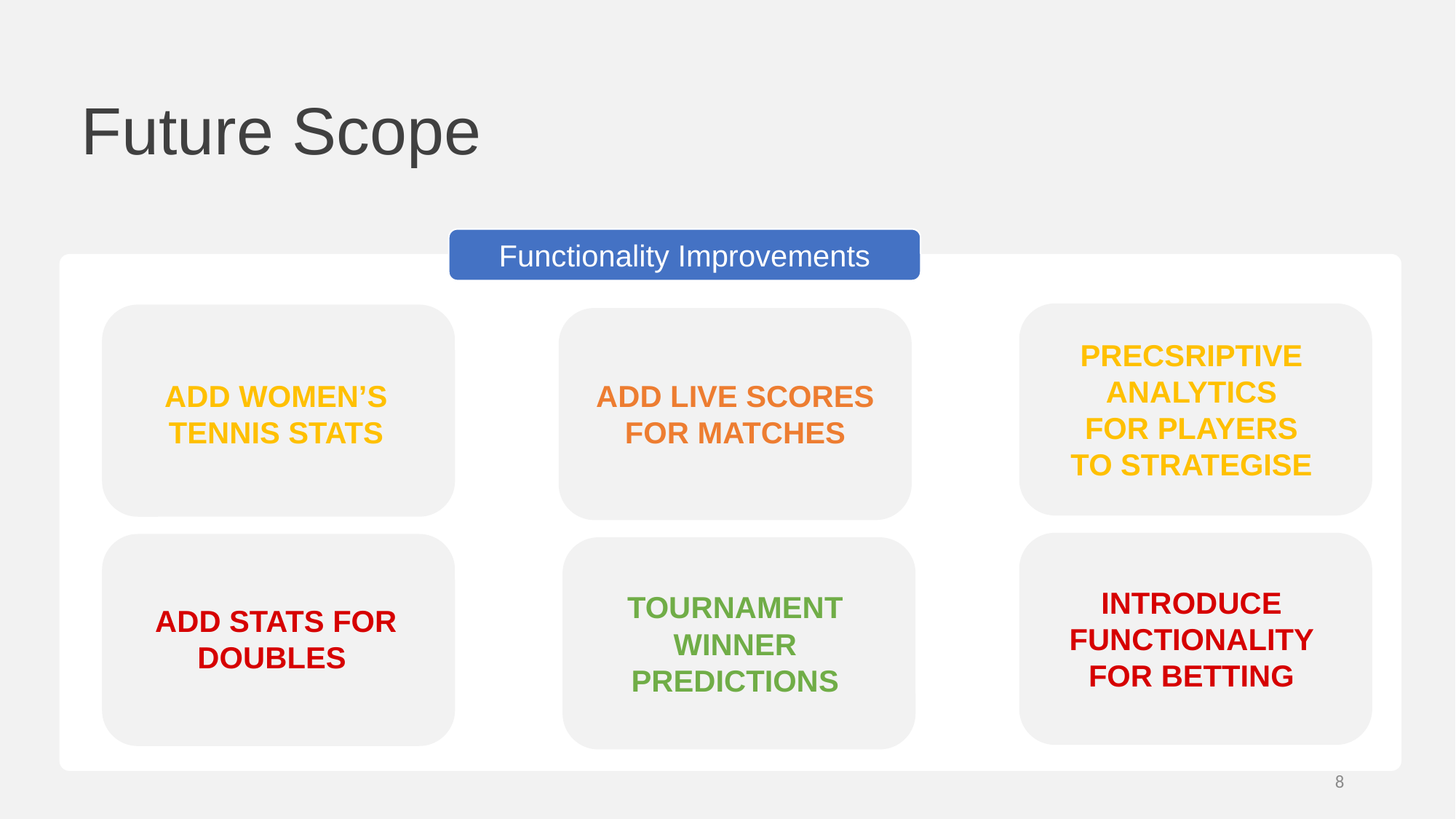

# Future Scope
Functionality Improvements

PRECSRIPTIVE ANALYTICS FOR PLAYERS TO STRATEGISE
ADD WOMEN’S TENNIS STATS
ADD LIVE SCORES FOR MATCHES

INTRODUCE FUNCTIONALITY FOR BETTING
TOURNAMENT WINNER PREDICTIONS
ADD STATS FOR DOUBLES
8